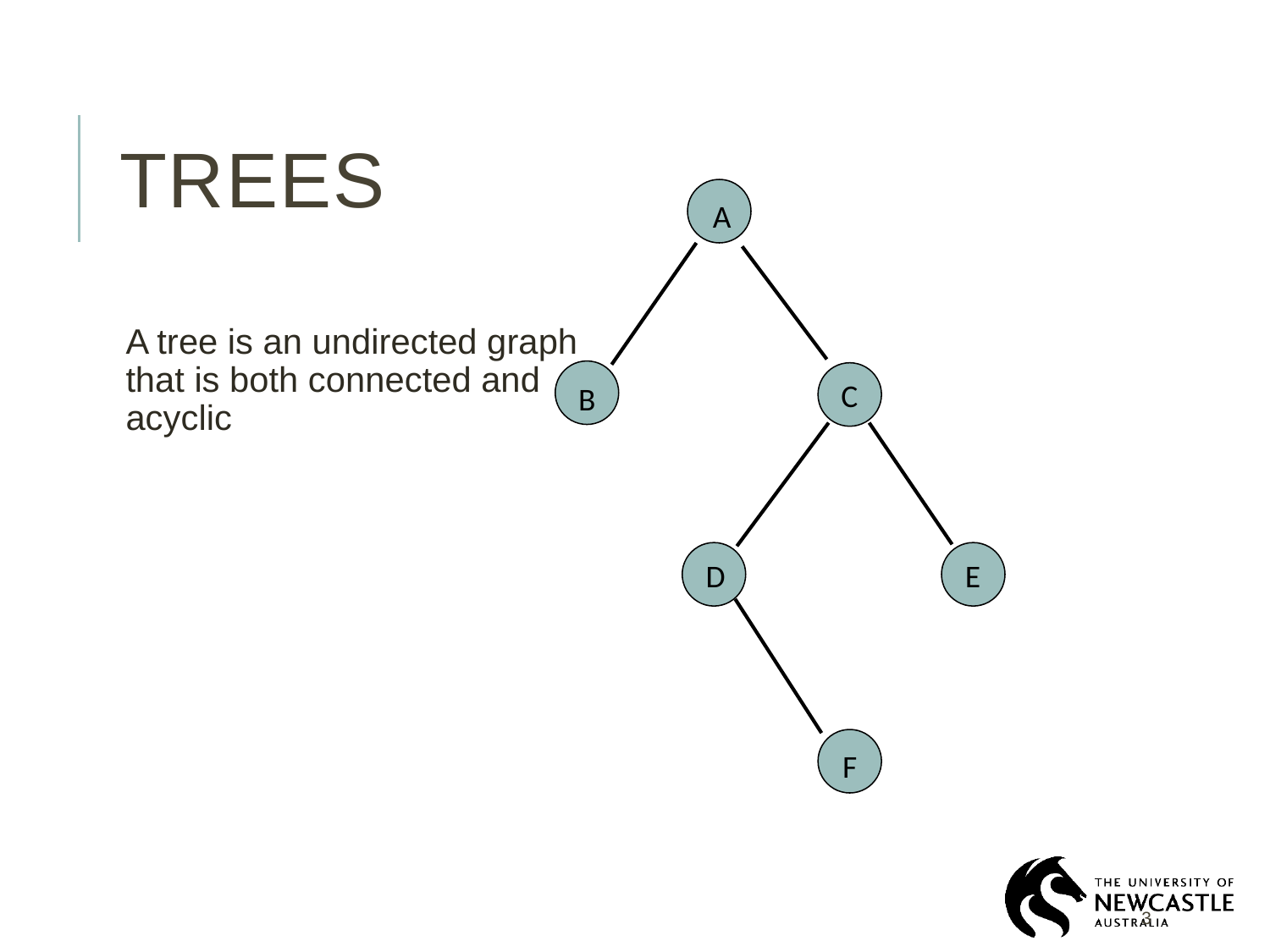

# Trees

A

C
B

D
E

F
A tree is an undirected graph that is both connected and acyclic
3